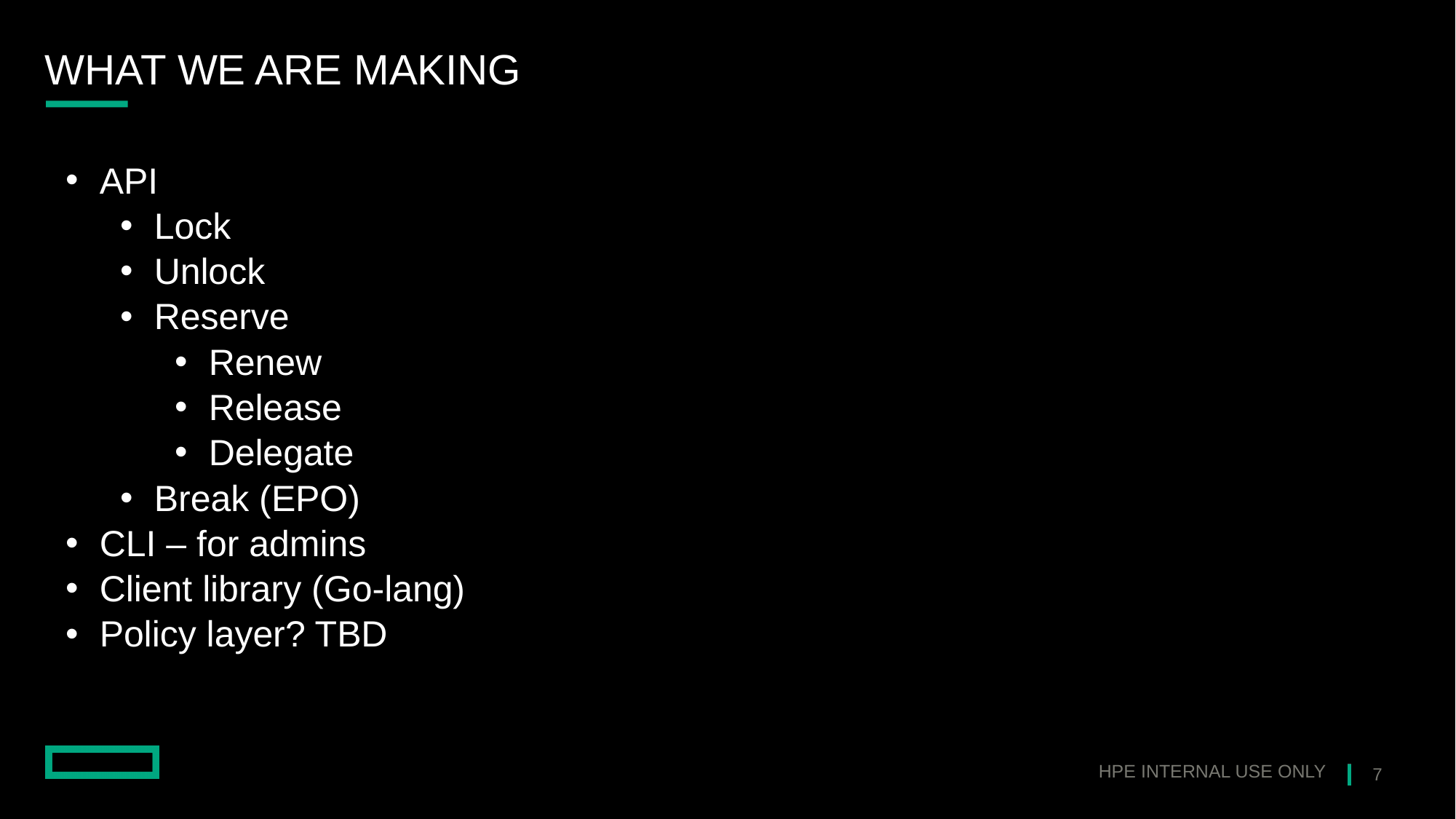

# What we are making
API
Lock
Unlock
Reserve
Renew
Release
Delegate
Break (EPO)
CLI – for admins
Client library (Go-lang)
Policy layer? TBD

7
HPE INTERNAL USE ONLY